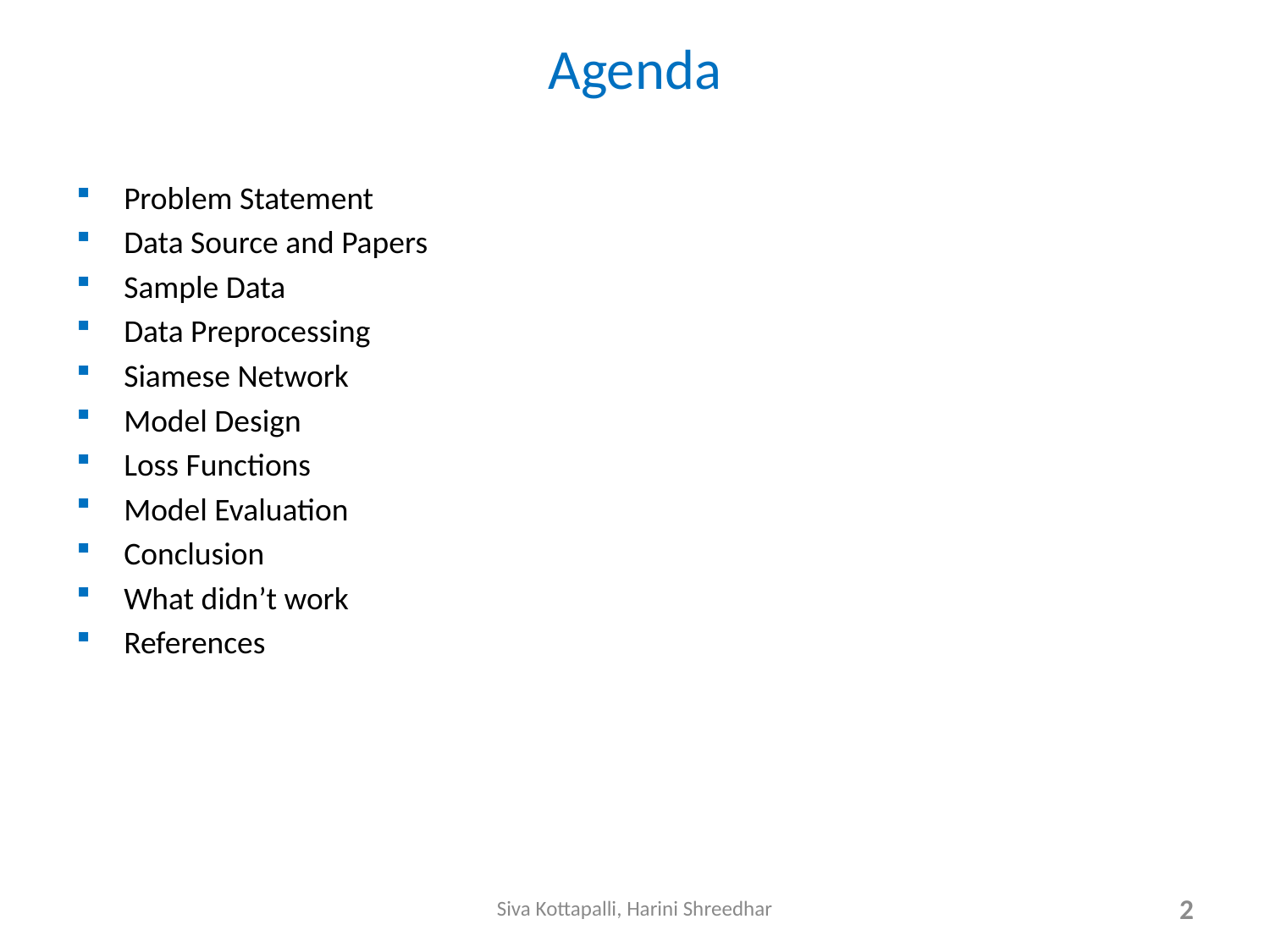

# Agenda

Problem Statement
Data Source and Papers
Sample Data
Data Preprocessing
Siamese Network
Model Design
Loss Functions
Model Evaluation
Conclusion
What didn’t work
References

Siva Kottapalli, Harini Shreedhar
2